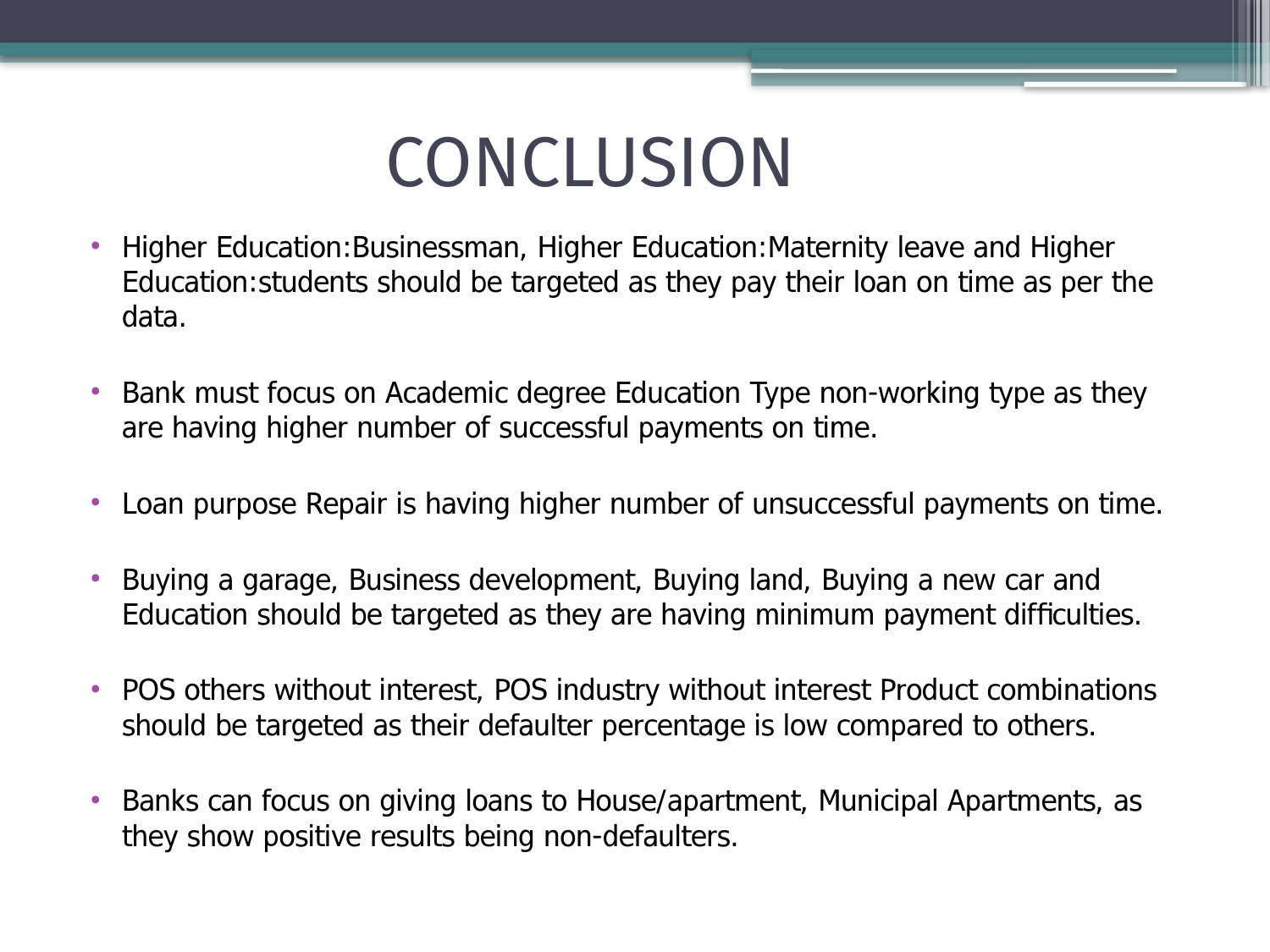

# CONCLUSION
Higher Education:Businessman, Higher Education:Maternity leave and Higher Education:students should be targeted as they pay their loan on time as per the data.

Bank must focus on Academic degree Education Type non-working type as they are having higher number of successful payments on time.

Loan purpose Repair is having higher number of unsuccessful payments on time.

Buying a garage, Business development, Buying land, Buying a new car and Education should be targeted as they are having minimum payment difficulties.

POS others without interest, POS industry without interest Product combinations should be targeted as their defaulter percentage is low compared to others.

Banks can focus on giving loans to House/apartment, Municipal Apartments, as they show positive results being non-defaulters.